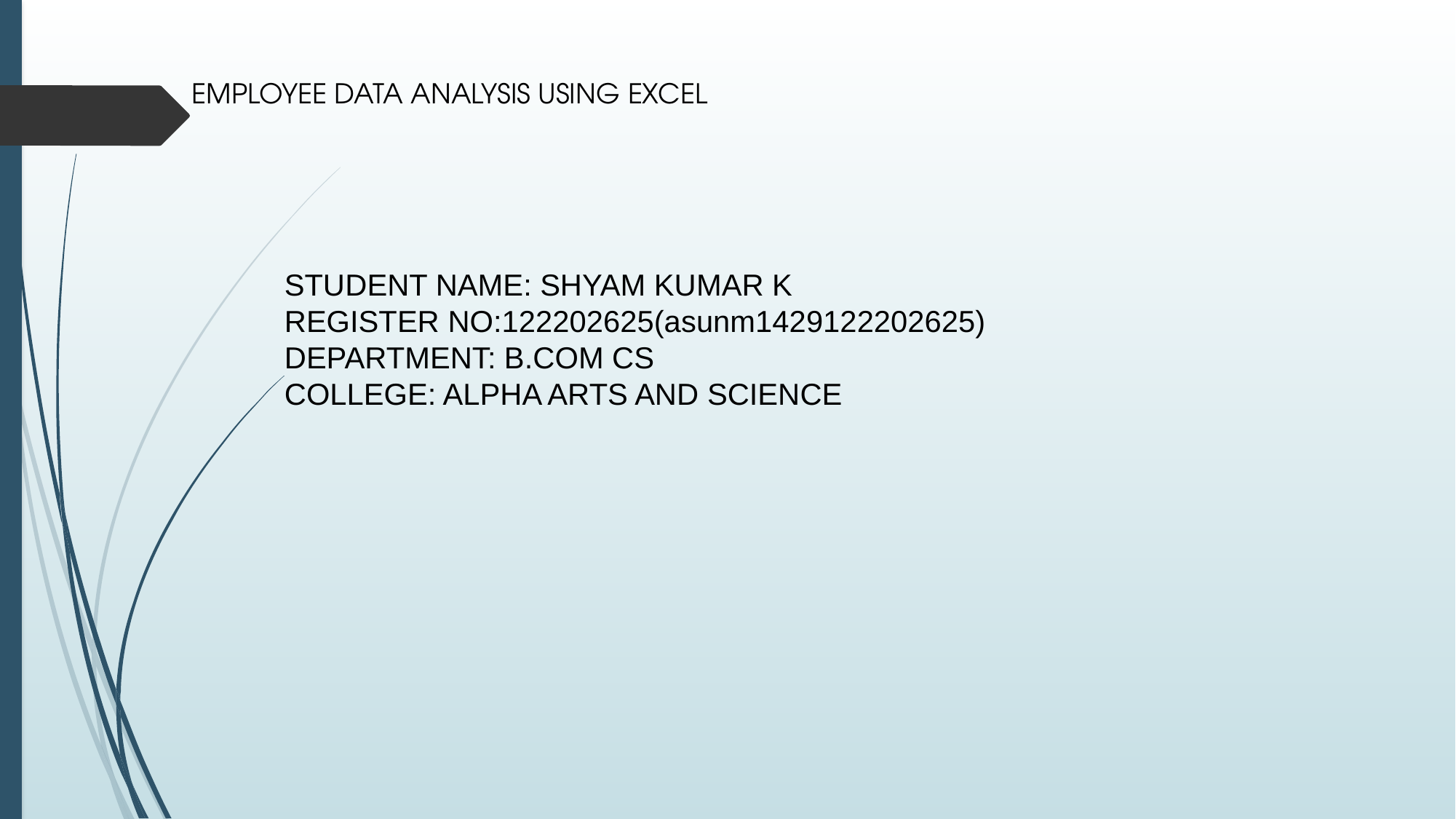

EMPLOYEE DATA ANALYSIS USING EXCEL
STUDENT NAME: SHYAM KUMAR K
REGISTER NO:122202625(asunm1429122202625)
DEPARTMENT: B.COM CS
COLLEGE: ALPHA ARTS AND SCIENCE